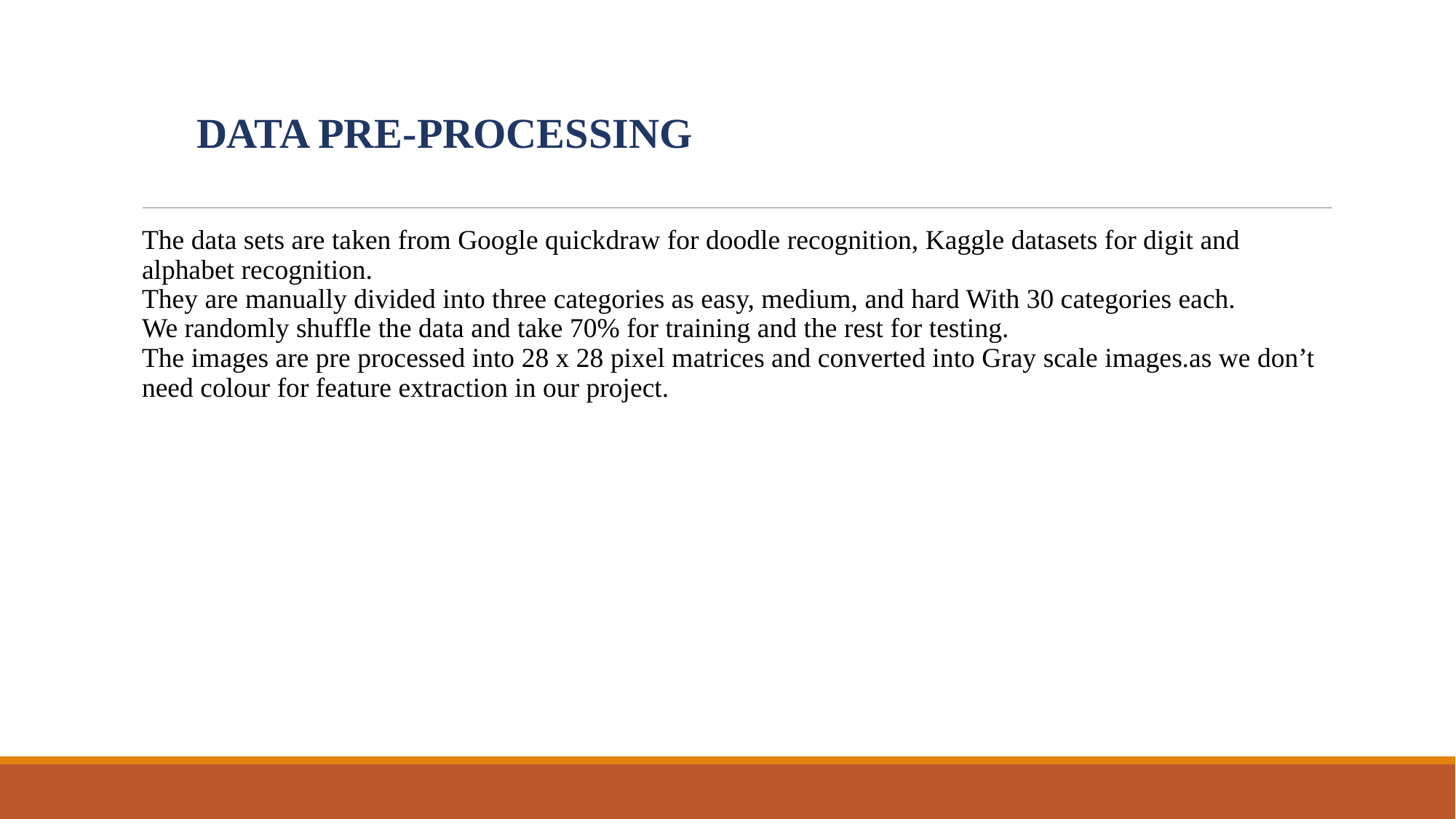

# DATA PRE-PROCESSING
The data sets are taken from Google quickdraw for doodle recognition, Kaggle datasets for digit and alphabet recognition.
They are manually divided into three categories as easy, medium, and hard With 30 categories each.
We randomly shuffle the data and take 70% for training and the rest for testing.
The images are pre processed into 28 x 28 pixel matrices and converted into Gray scale images.as we don’t need colour for feature extraction in our project.